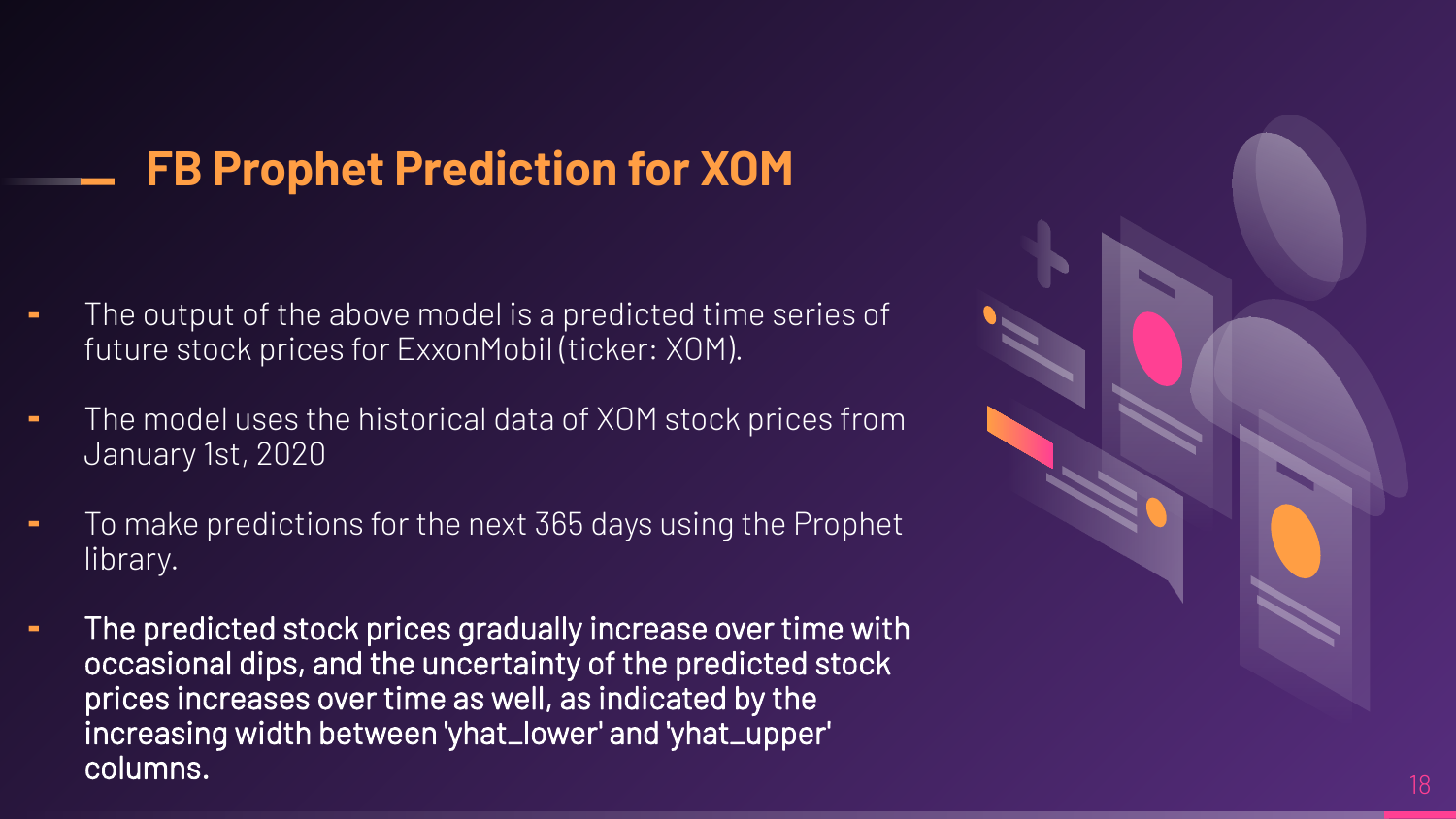

# FB Prophet Prediction for XOM

The output of the above model is a predicted time series of future stock prices for ExxonMobil (ticker: XOM).

The model uses the historical data of XOM stock prices from January 1st, 2020

To make predictions for the next 365 days using the Prophet library.

The predicted stock prices gradually increase over time with occasional dips, and the uncertainty of the predicted stock prices increases over time as well, as indicated by the increasing width between 'yhat_lower' and 'yhat_upper' columns.

18